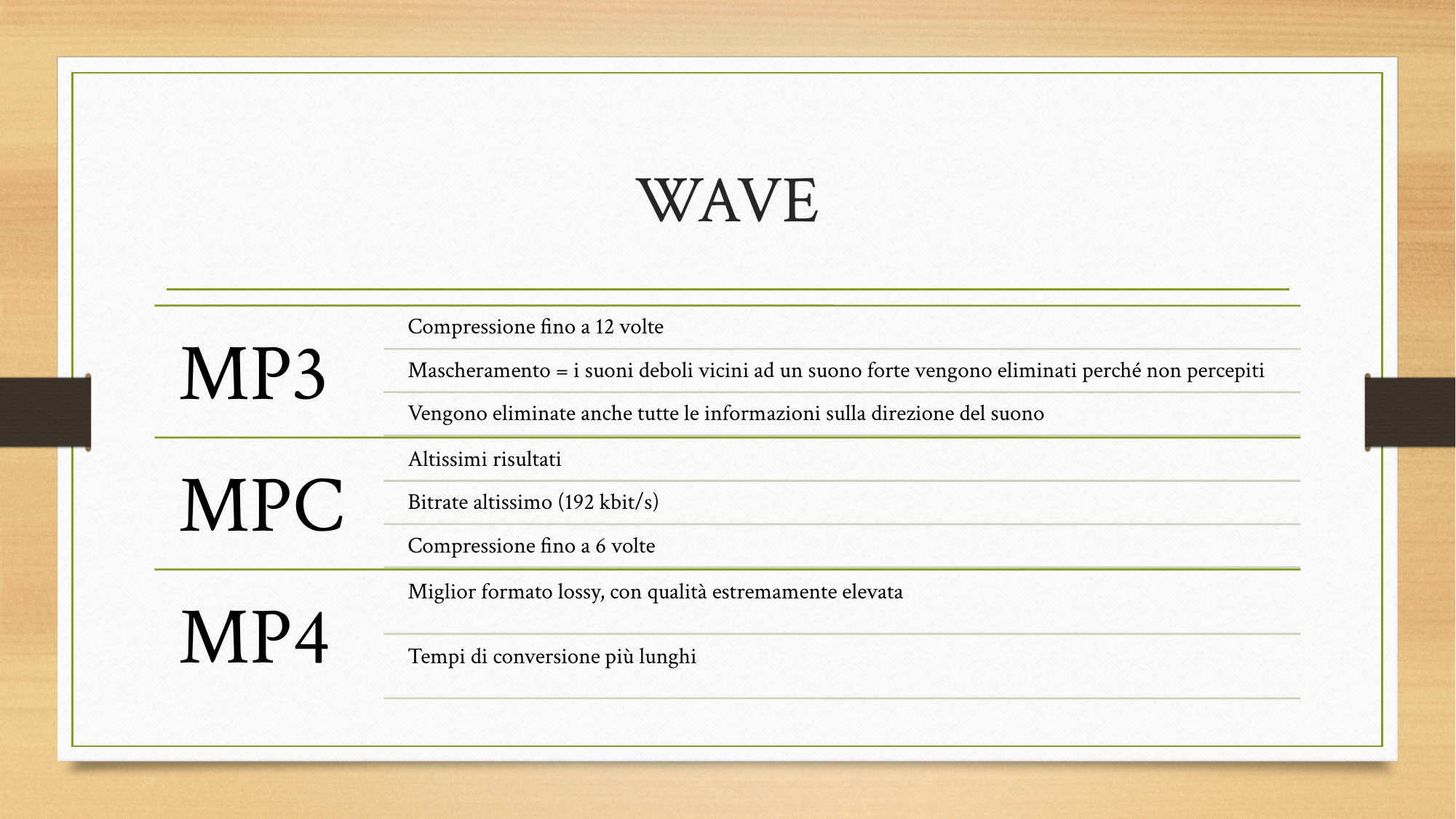

# WAVE
MP3
Compressione fino a 12 volte
Mascheramento = i suoni deboli vicini ad un suono forte vengono eliminati perché non percepiti
Vengono eliminate anche tutte le informazioni sulla direzione del suono
MPC
Altissimi risultati
Bitrate altissimo (192 kbit/s)
Compressione fino a 6 volte
MP4
Miglior formato lossy, con qualità estremamente elevata
Tempi di conversione più lunghi